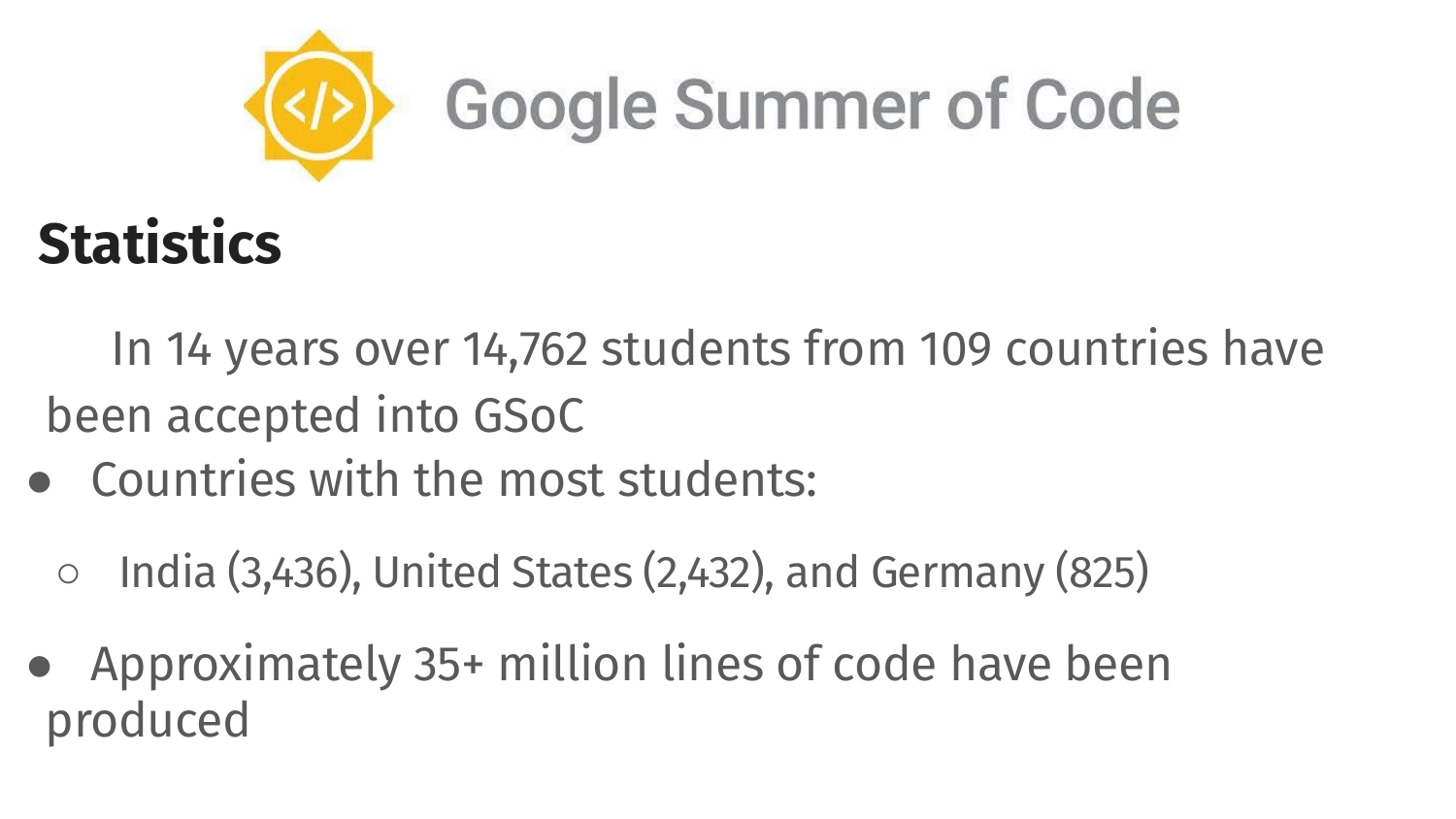

Statistics
	In 14 years over 14,762 students from 109 countries have
been accepted into GSoC
●  Countries with the most students:
○  India (3,436), United States (2,432), and Germany (825)
●  Approximately 35+ million lines of code have been produced